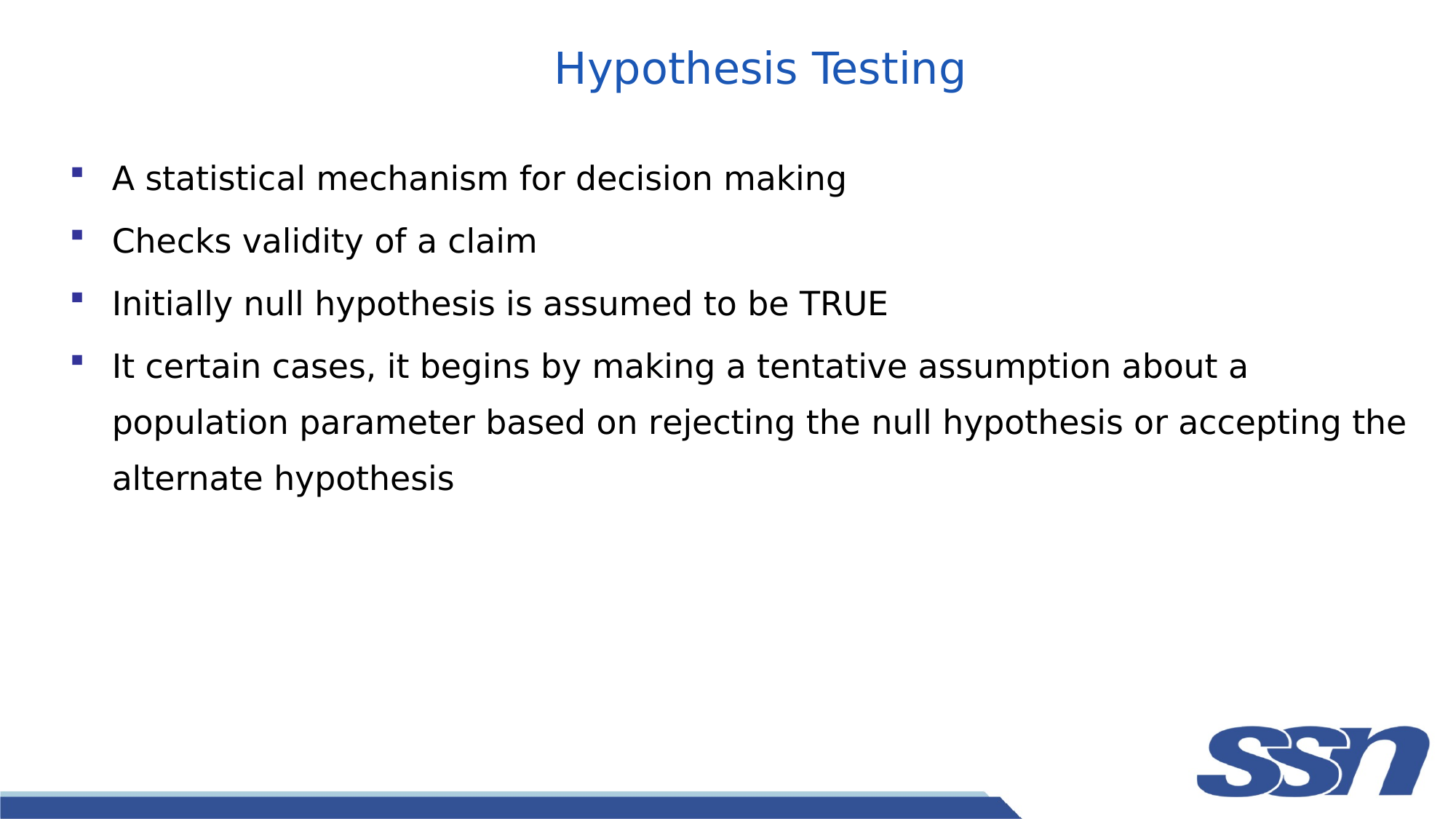

# Hypothesis Testing
A statistical mechanism for decision making
Checks validity of a claim
Initially null hypothesis is assumed to be TRUE
It certain cases, it begins by making a tentative assumption about a population parameter based on rejecting the null hypothesis or accepting the alternate hypothesis